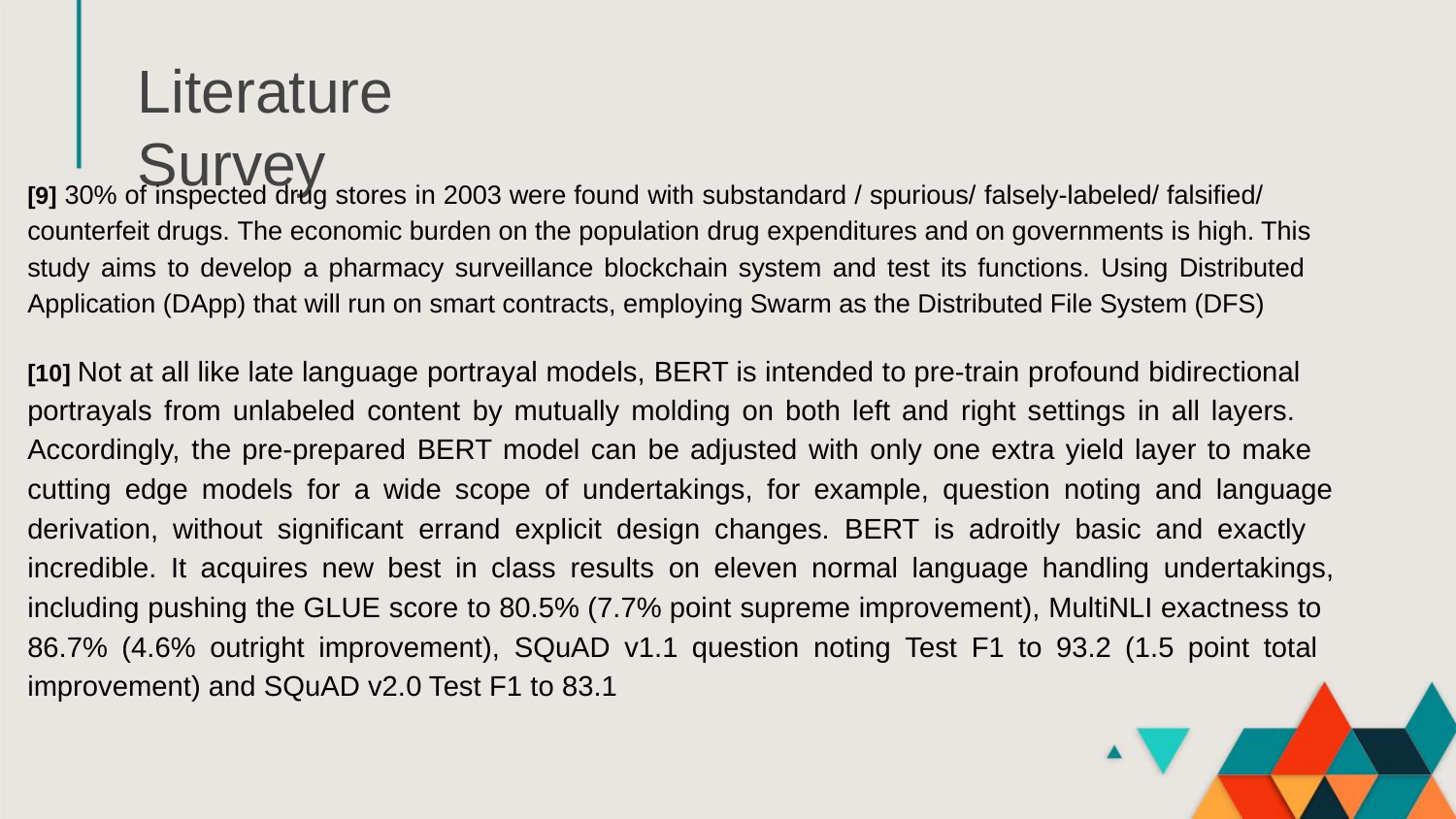

Literature Survey
[9] 30% of inspected drug stores in 2003 were found with substandard / spurious/ falsely-labeled/ falsified/
counterfeit drugs. The economic burden on the population drug expenditures and on governments is high. This
study aims to develop a pharmacy surveillance blockchain system and test its functions. Using Distributed
Application (DApp) that will run on smart contracts, employing Swarm as the Distributed File System (DFS)
[10] Not at all like late language portrayal models, BERT is intended to pre-train profound bidirectional
portrayals from unlabeled content by mutually molding on both left and right settings in all layers.
Accordingly, the pre-prepared BERT model can be adjusted with only one extra yield layer to make
cutting edge models for a wide scope of undertakings, for example, question noting and language
derivation, without significant errand explicit design changes. BERT is adroitly basic and exactly
incredible. It acquires new best in class results on eleven normal language handling undertakings,
including pushing the GLUE score to 80.5% (7.7% point supreme improvement), MultiNLI exactness to
86.7% (4.6% outright improvement), SQuAD v1.1 question noting Test F1 to 93.2 (1.5 point total
improvement) and SQuAD v2.0 Test F1 to 83.1